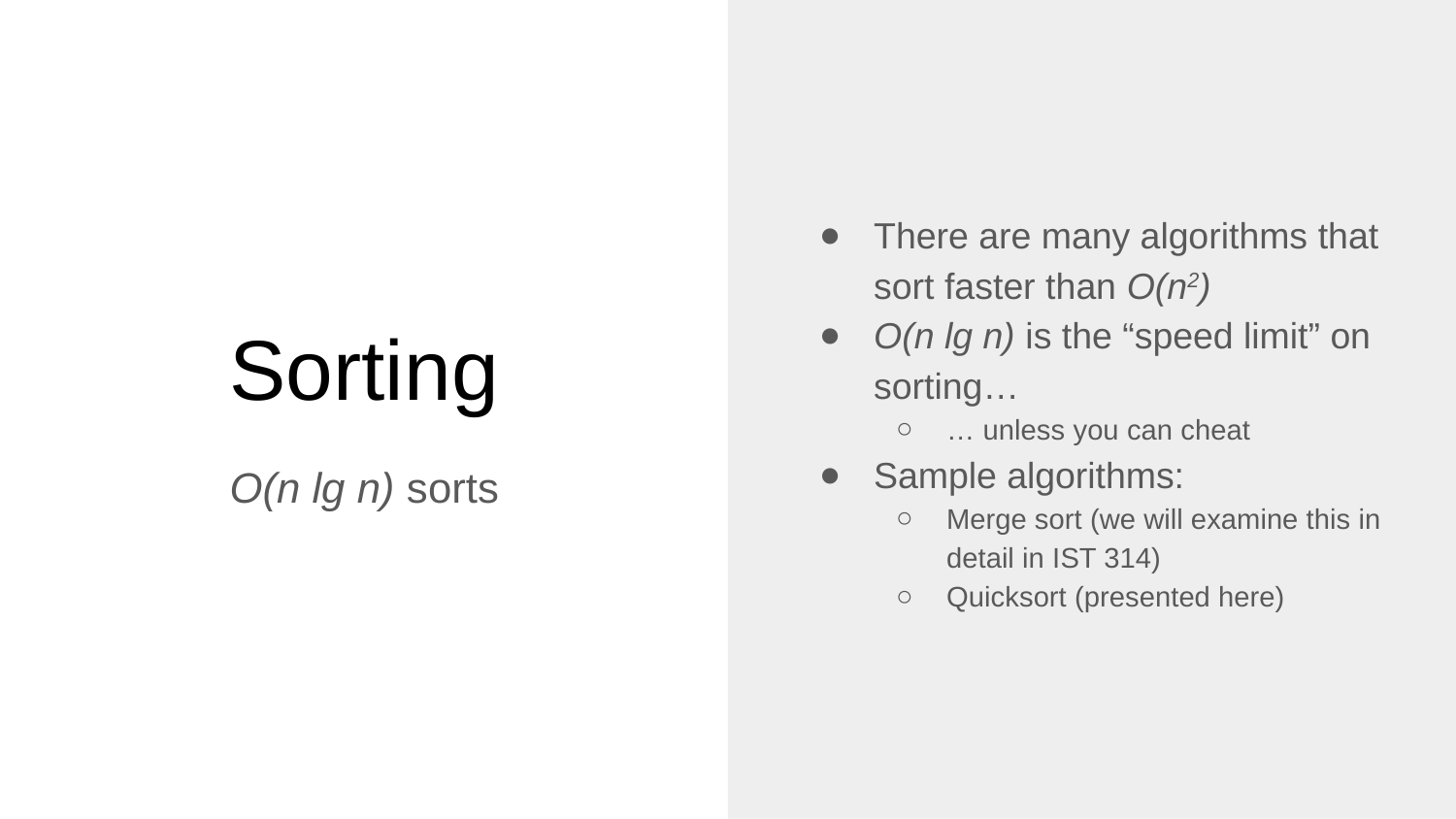

There are many algorithms that sort faster than O(n2)
O(n lg n) is the “speed limit” on sorting…
… unless you can cheat
Sample algorithms:
Merge sort (we will examine this in detail in IST 314)
Quicksort (presented here)
# Sorting
O(n lg n) sorts